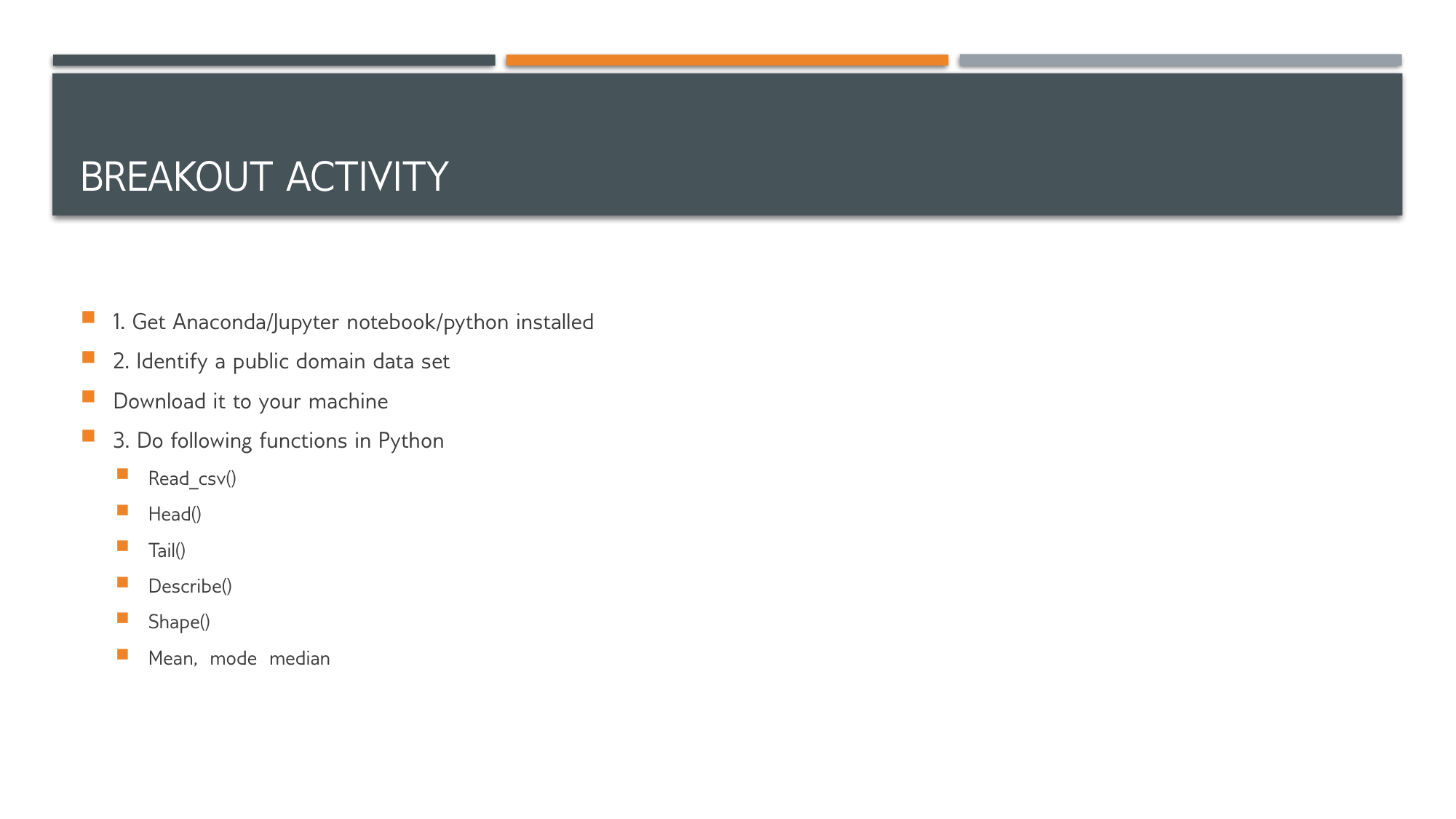

# Breakout Activity

1. Get Anaconda/Jupyter notebook/python installed
2. Identify a public domain data set
Download it to your machine
3. Do following functions in Python
Read_csv()
Head()
Tail()
Describe()
Shape()
Mean,  mode  median